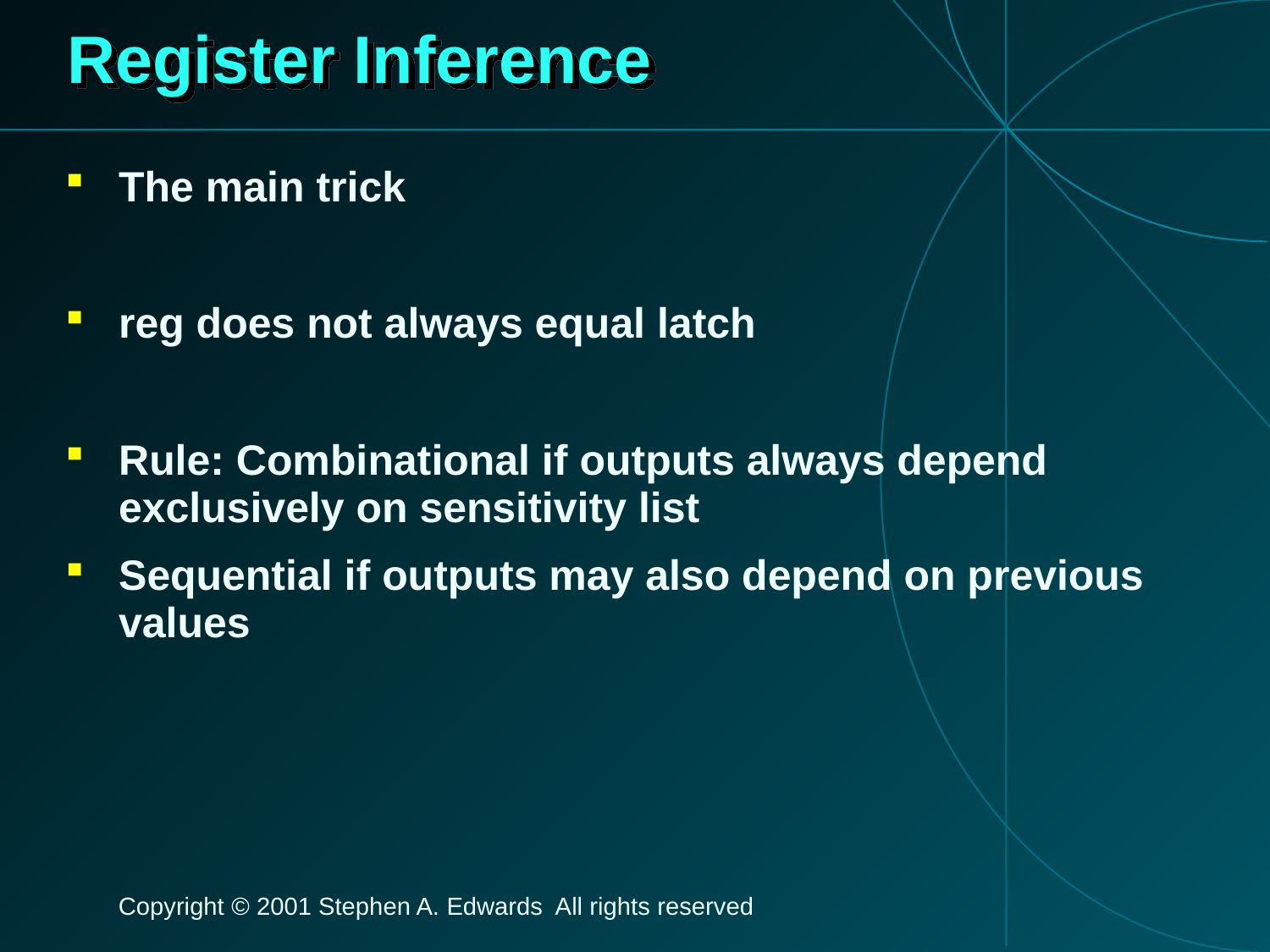

# Register Inference
The main trick

reg does not always equal latch

Rule: Combinational if outputs always depend exclusively on sensitivity list
Sequential if outputs may also depend on previous values